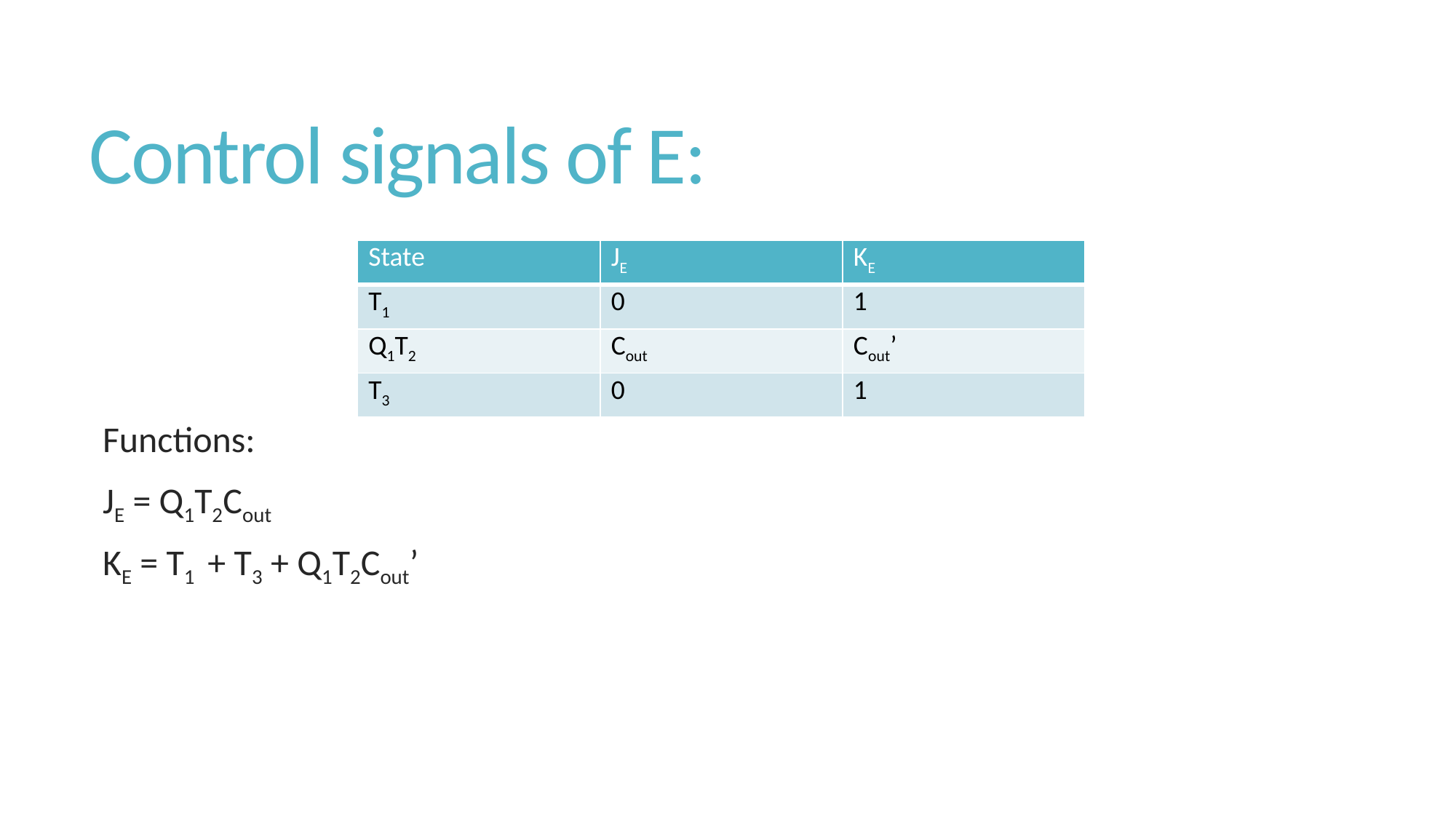

# Control signals of E:
| State | JE | KE |
| --- | --- | --- |
| T1 | 0 | 1 |
| Q1T2 | Cout | Cout’ |
| T3 | 0 | 1 |
Functions:
JE = Q1T2Cout
KE = T1  + T3 + Q1T2Cout’